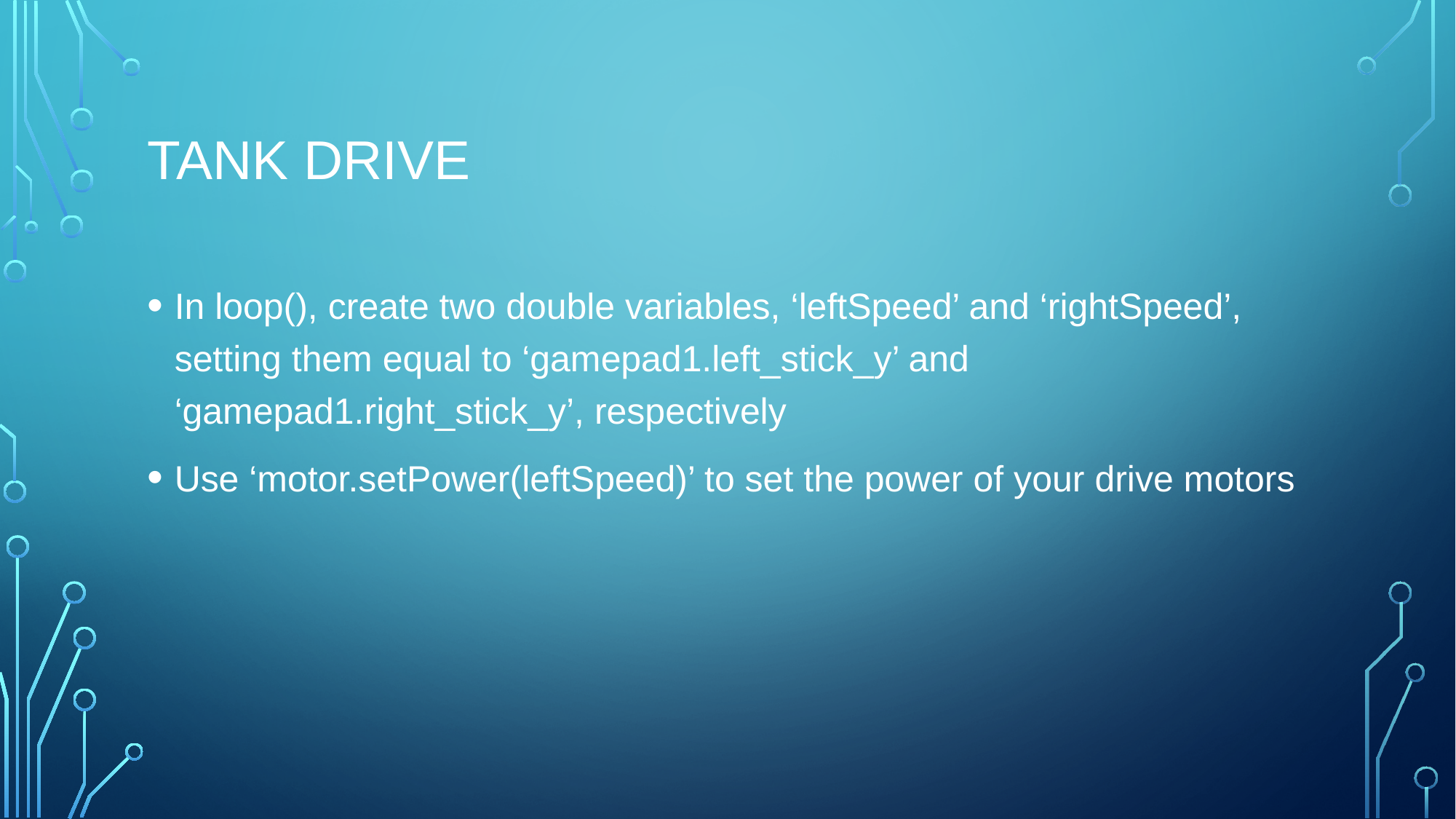

# Tank Drive
In loop(), create two double variables, ‘leftSpeed’ and ‘rightSpeed’, setting them equal to ‘gamepad1.left_stick_y’ and ‘gamepad1.right_stick_y’, respectively
Use ‘motor.setPower(leftSpeed)’ to set the power of your drive motors